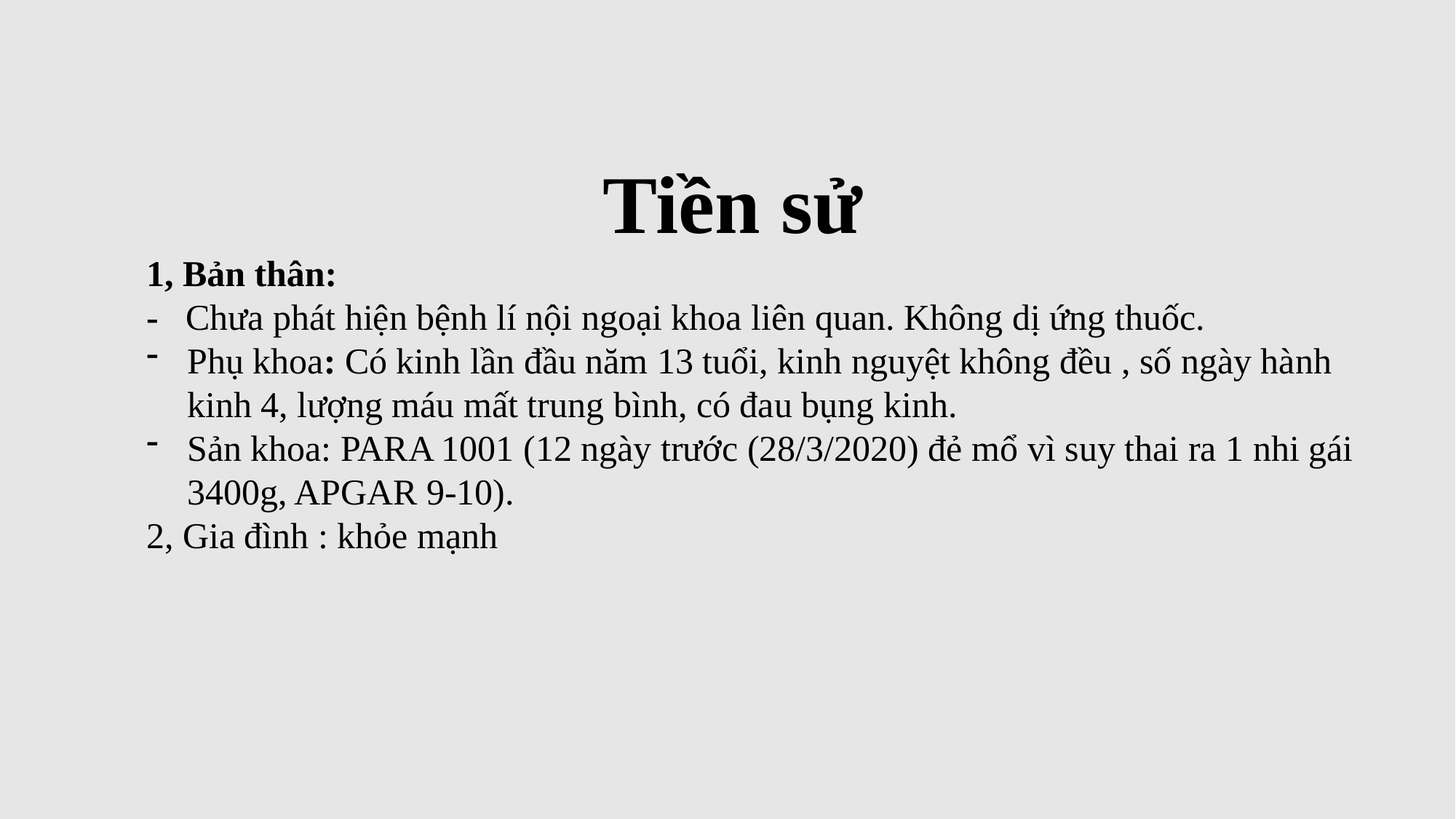

Tiền sử
      1, Bản thân:
      -   Chưa phát hiện bệnh lí nội ngoại khoa liên quan. Không dị ứng thuốc.
Phụ khoa: Có kinh lần đầu năm 13 tuổi, kinh nguyệt không đều , số ngày hành kinh 4, lượng máu mất trung bình, có đau bụng kinh.
Sản khoa: PARA 1001 (12 ngày trước (28/3/2020) đẻ mổ vì suy thai ra 1 nhi gái 3400g, APGAR 9-10).
2, Gia đình : khỏe mạnh